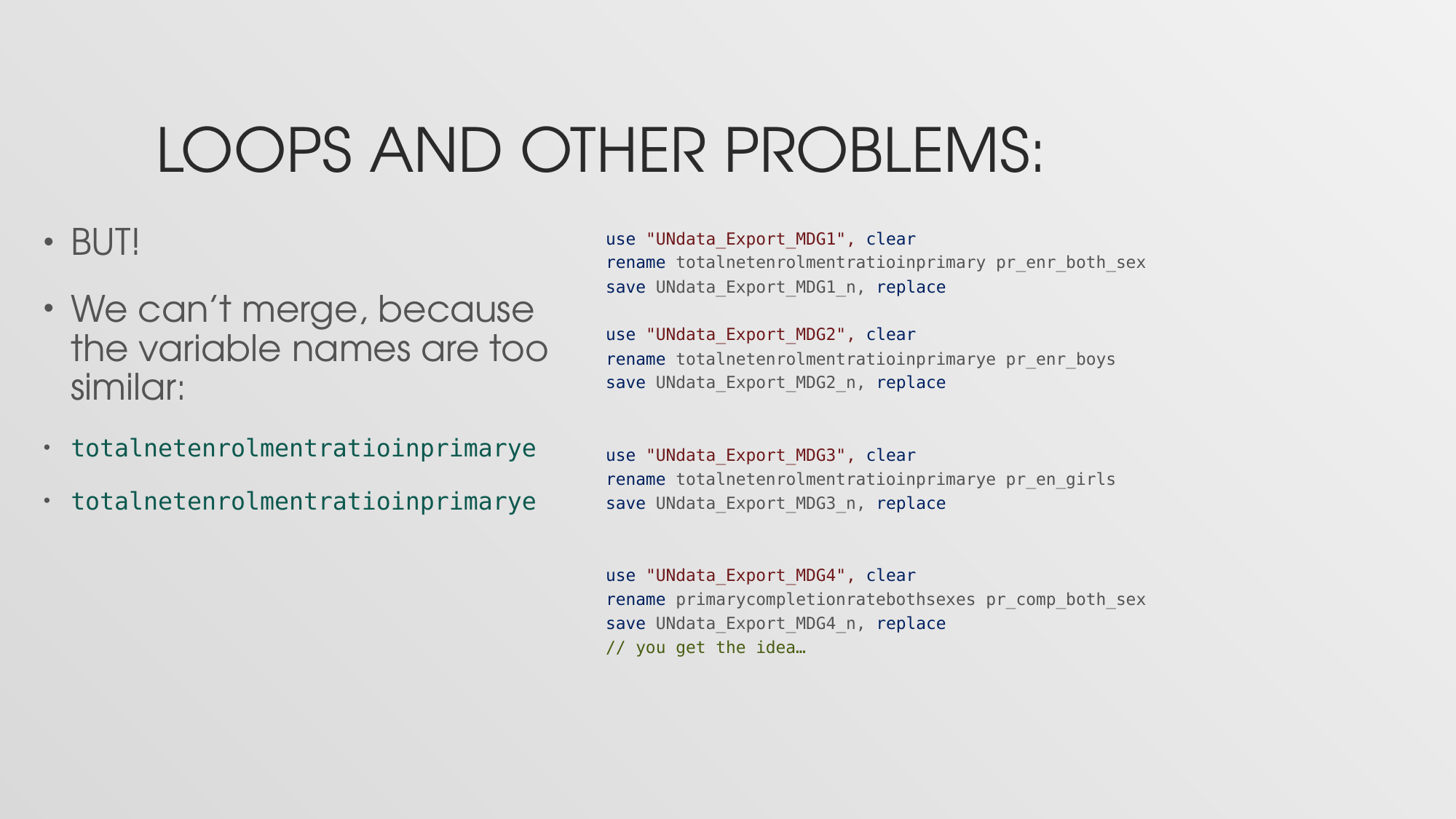

# Loops and other problems:
BUT!
We can’t merge, because the variable names are too similar:
totalnetenrolmentratioinprimarye
totalnetenrolmentratioinprimarye

use "UNdata_Export_MDG1", clear
rename totalnetenrolmentratioinprimary pr_enr_both_sex
save UNdata_Export_MDG1_n, replace

use "UNdata_Export_MDG2", clear
rename totalnetenrolmentratioinprimarye pr_enr_boys
save UNdata_Export_MDG2_n, replace

use "UNdata_Export_MDG3", clear
rename totalnetenrolmentratioinprimarye pr_en_girls
save UNdata_Export_MDG3_n, replace

use "UNdata_Export_MDG4", clear
rename primarycompletionratebothsexes pr_comp_both_sex
save UNdata_Export_MDG4_n, replace
// you get the idea…